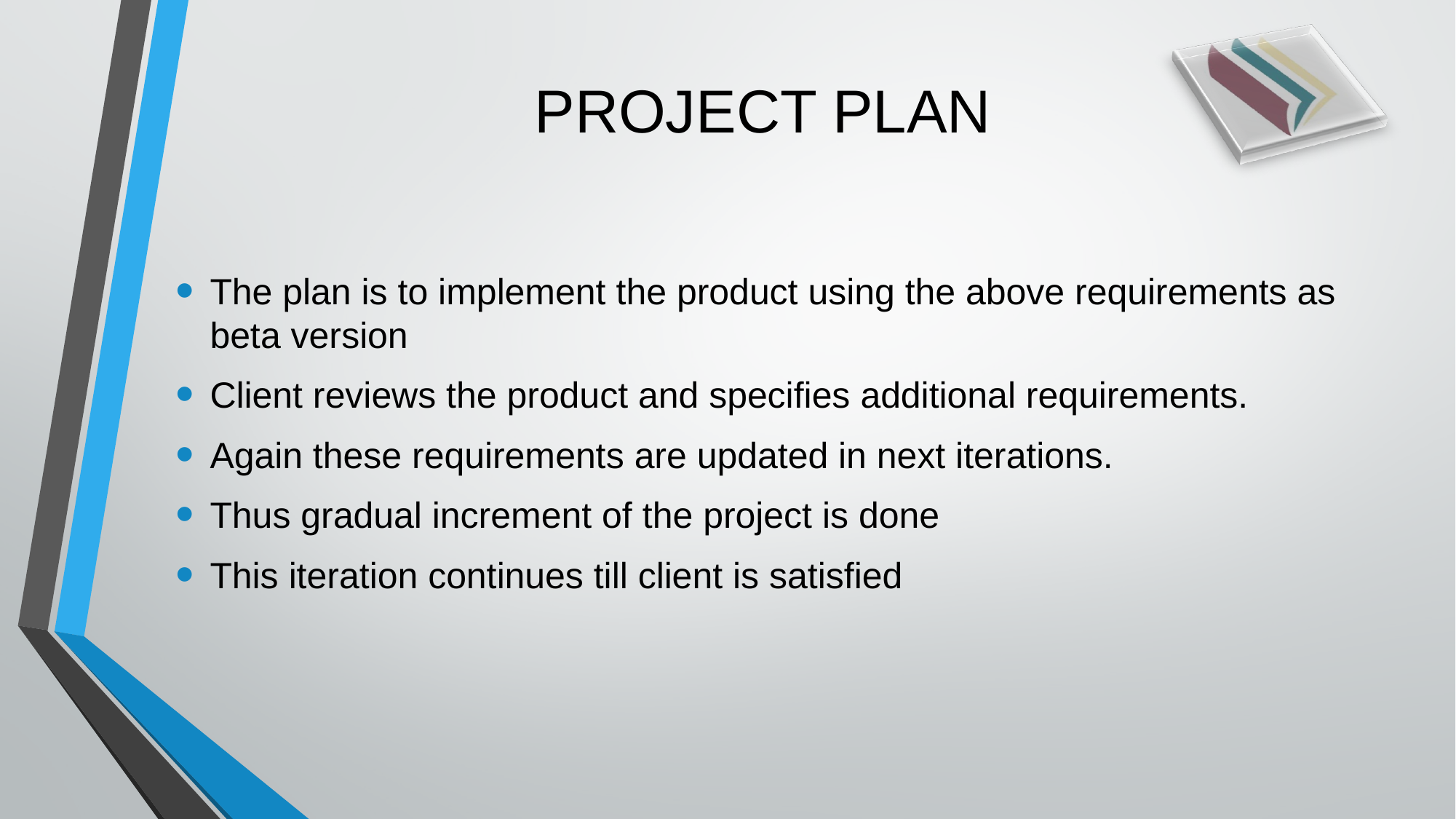

# PROJECT PLAN
The plan is to implement the product using the above requirements as beta version
Client reviews the product and specifies additional requirements.
Again these requirements are updated in next iterations.
Thus gradual increment of the project is done
This iteration continues till client is satisfied